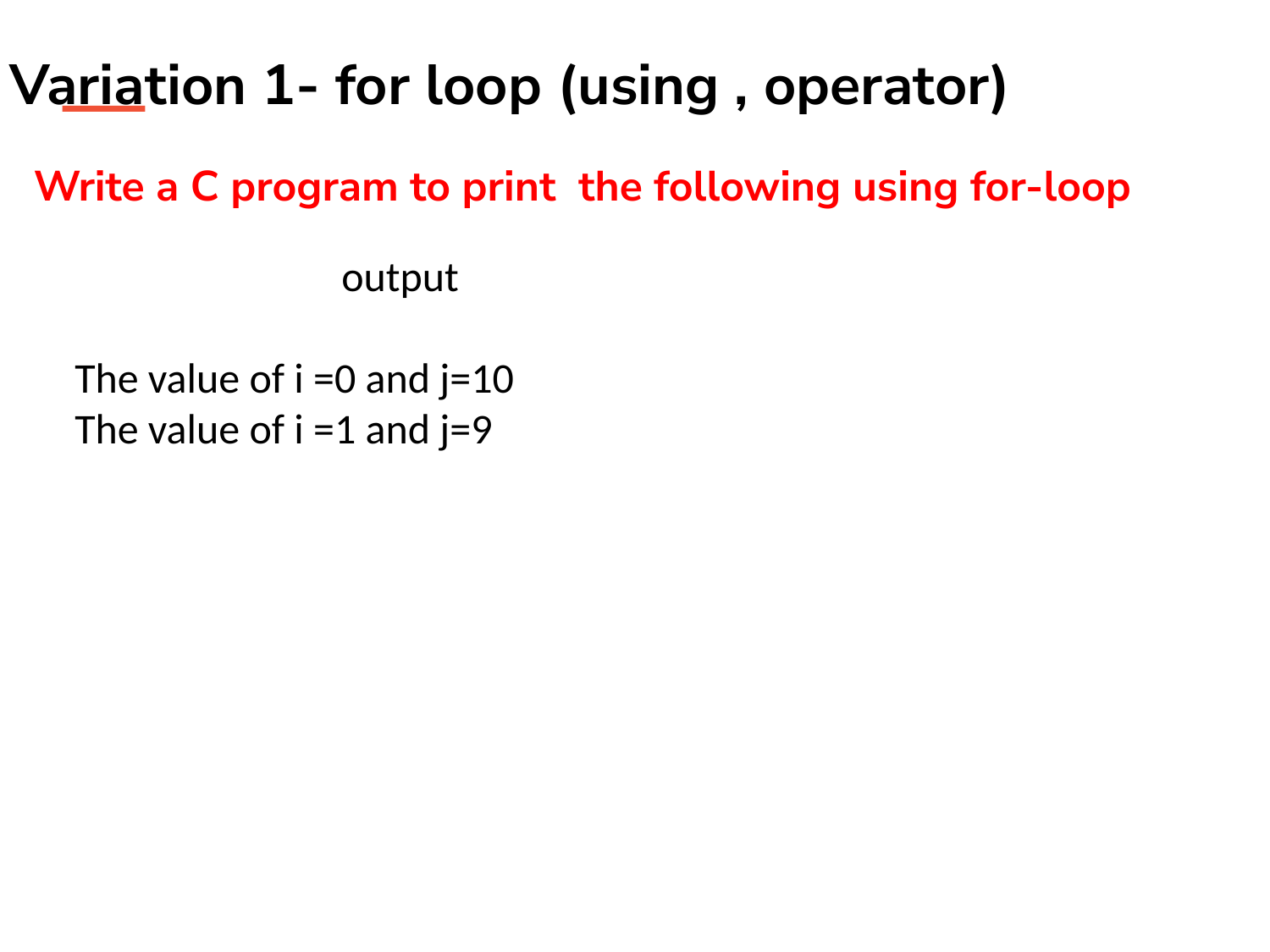

Variation 1- for loop (using , operator)

Write a C program to print  the following using for-loop
                            output

The value of i =0 and j=10
The value of i =1 and j=9